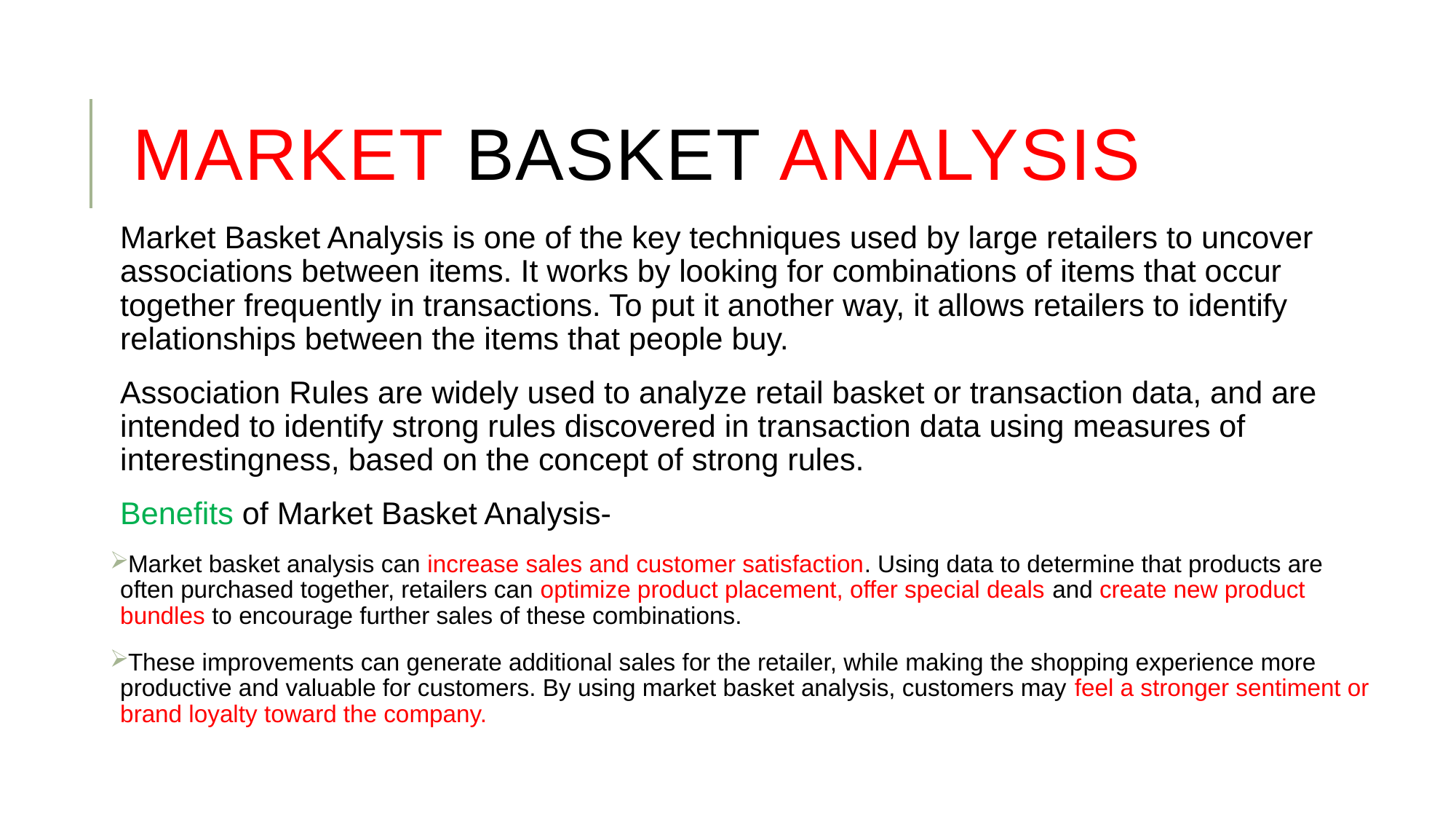

# Market basket analysis
Market Basket Analysis is one of the key techniques used by large retailers to uncover associations between items. It works by looking for combinations of items that occur together frequently in transactions. To put it another way, it allows retailers to identify relationships between the items that people buy.
Association Rules are widely used to analyze retail basket or transaction data, and are intended to identify strong rules discovered in transaction data using measures of interestingness, based on the concept of strong rules.
Benefits of Market Basket Analysis-
Market basket analysis can increase sales and customer satisfaction. Using data to determine that products are often purchased together, retailers can optimize product placement, offer special deals and create new product bundles to encourage further sales of these combinations.
These improvements can generate additional sales for the retailer, while making the shopping experience more productive and valuable for customers. By using market basket analysis, customers may feel a stronger sentiment or brand loyalty toward the company.